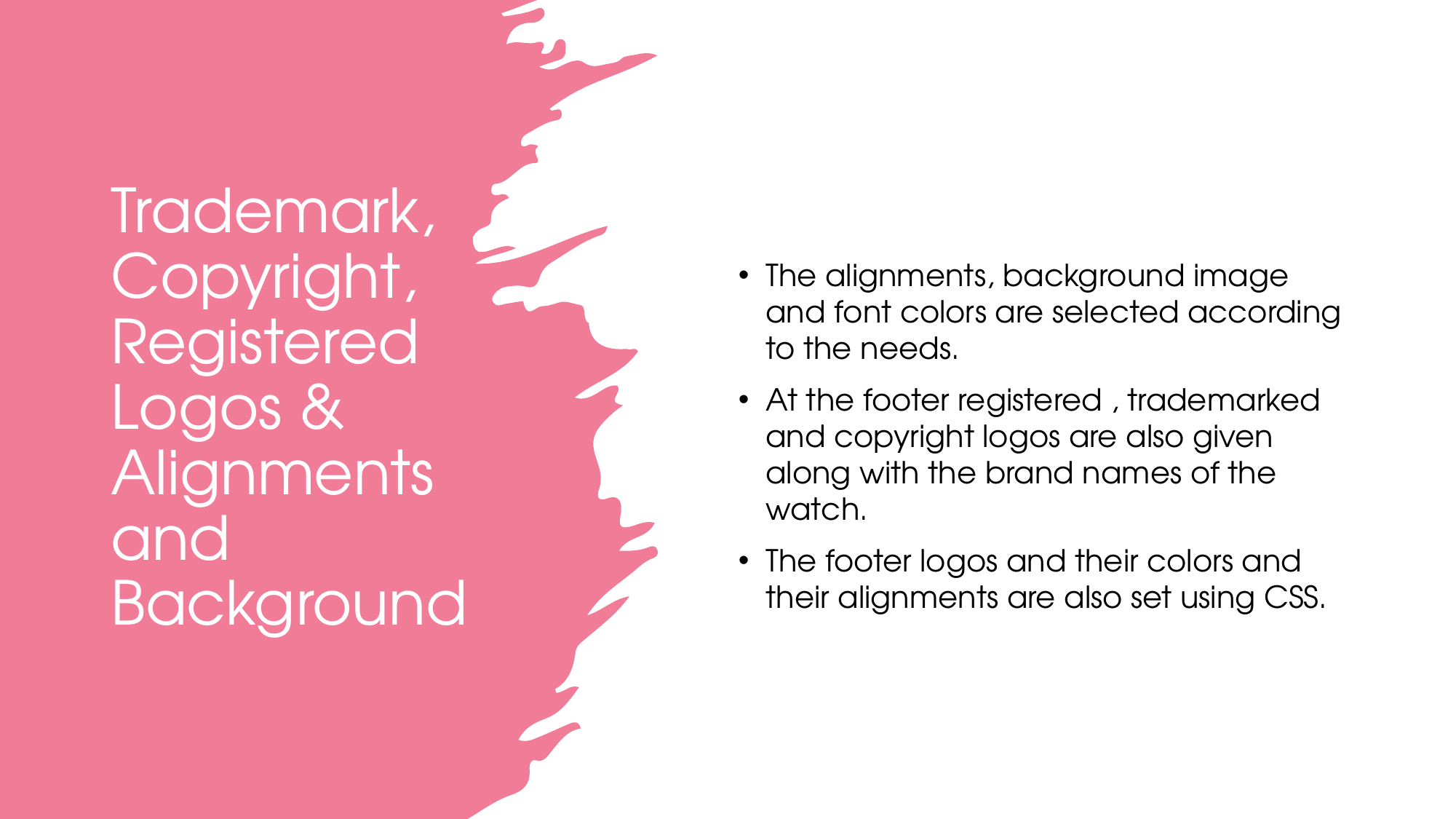

# Trademark, Copyright, Registered Logos & Alignments and Background

The alignments, background image and font colors are selected according to the needs.
At the footer registered , trademarked and copyright logos are also given along with the brand names of the watch.
The footer logos and their colors and their alignments are also set using CSS.